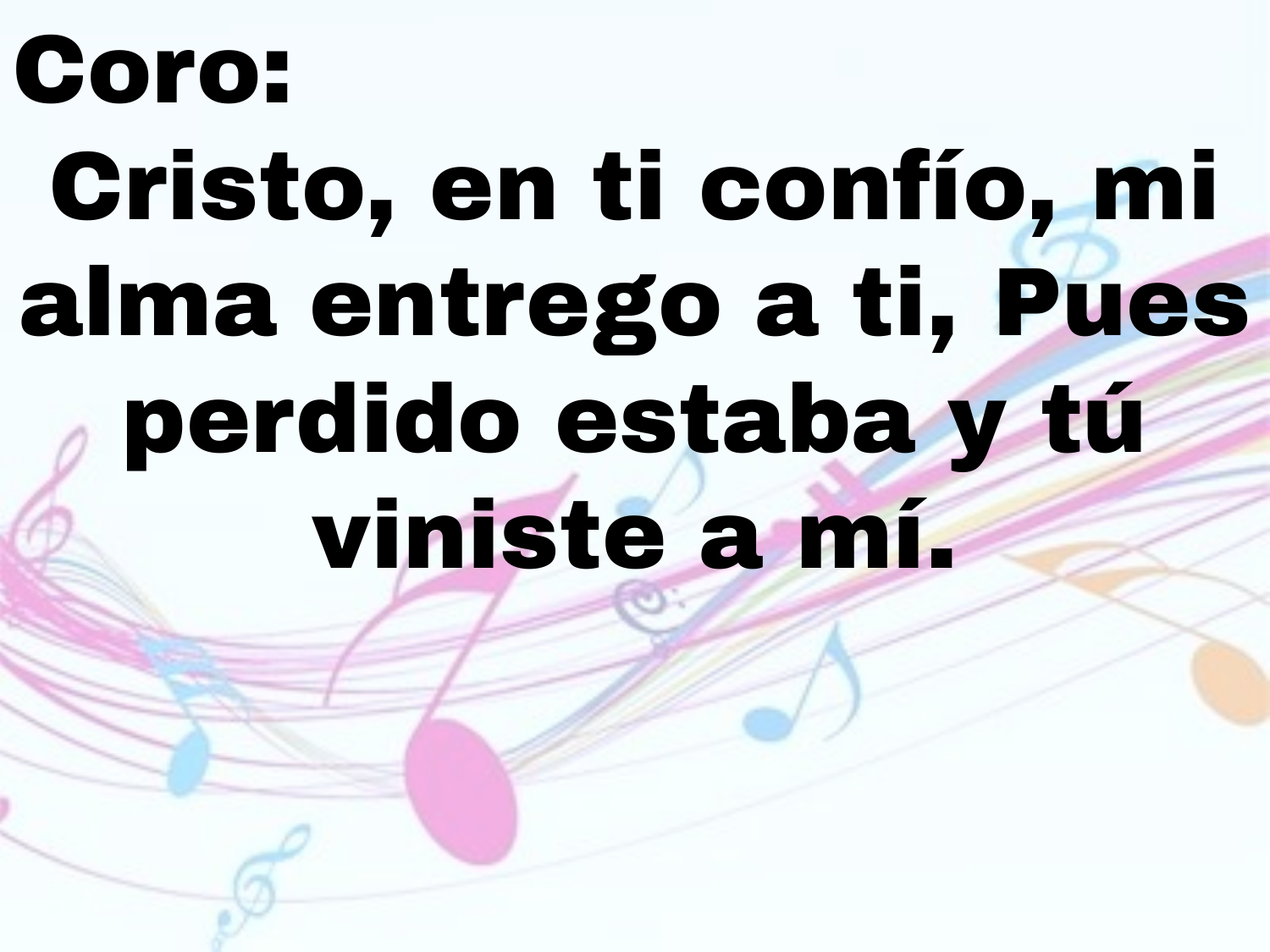

Coro:
Cristo, en ti confío, mi alma entrego a ti, Pues perdido estaba y tú viniste a mí.